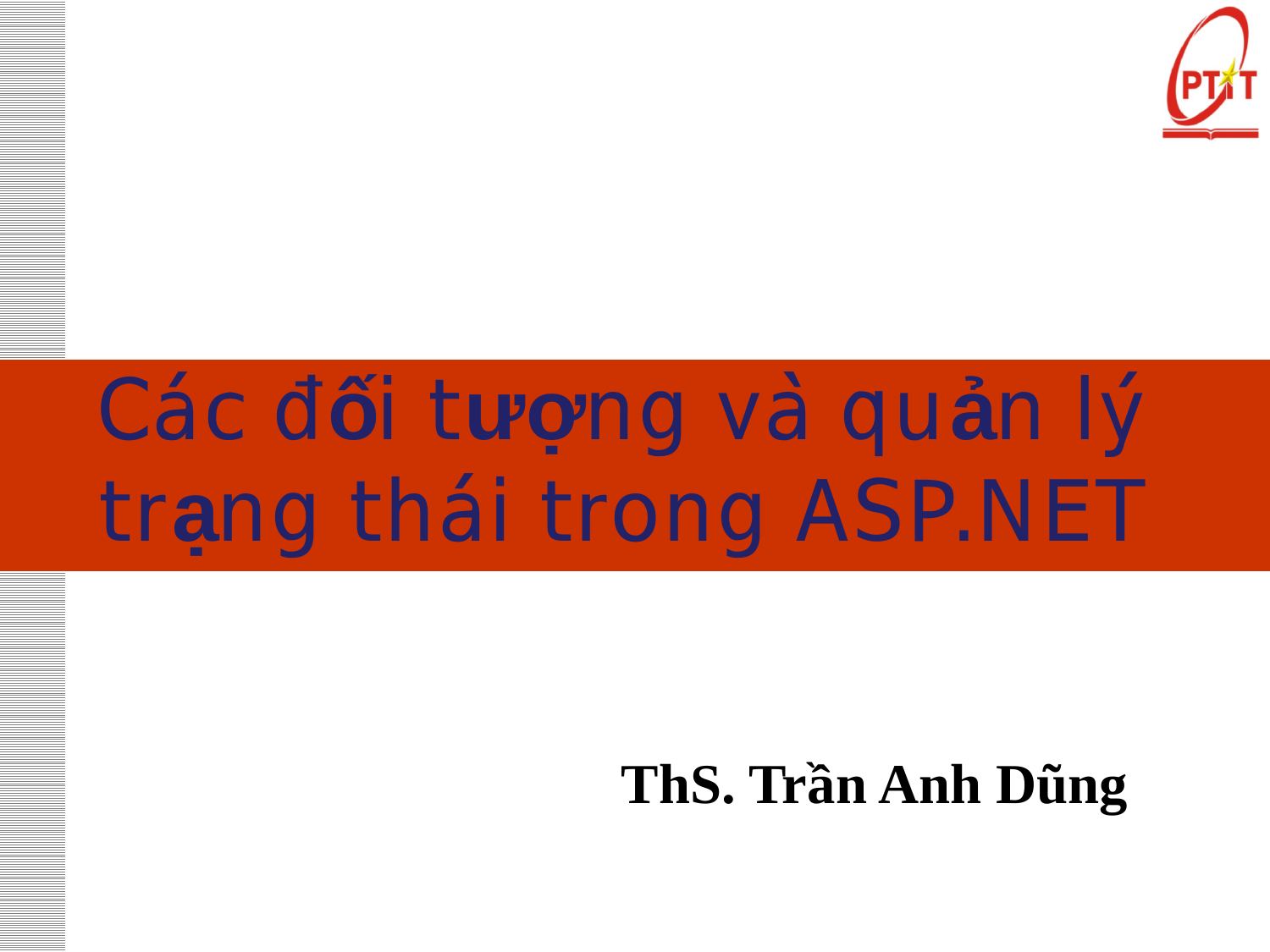

Các đối tượng và quản lý trạng thái trong ASP.NET
ThS. Trần Anh Dũng